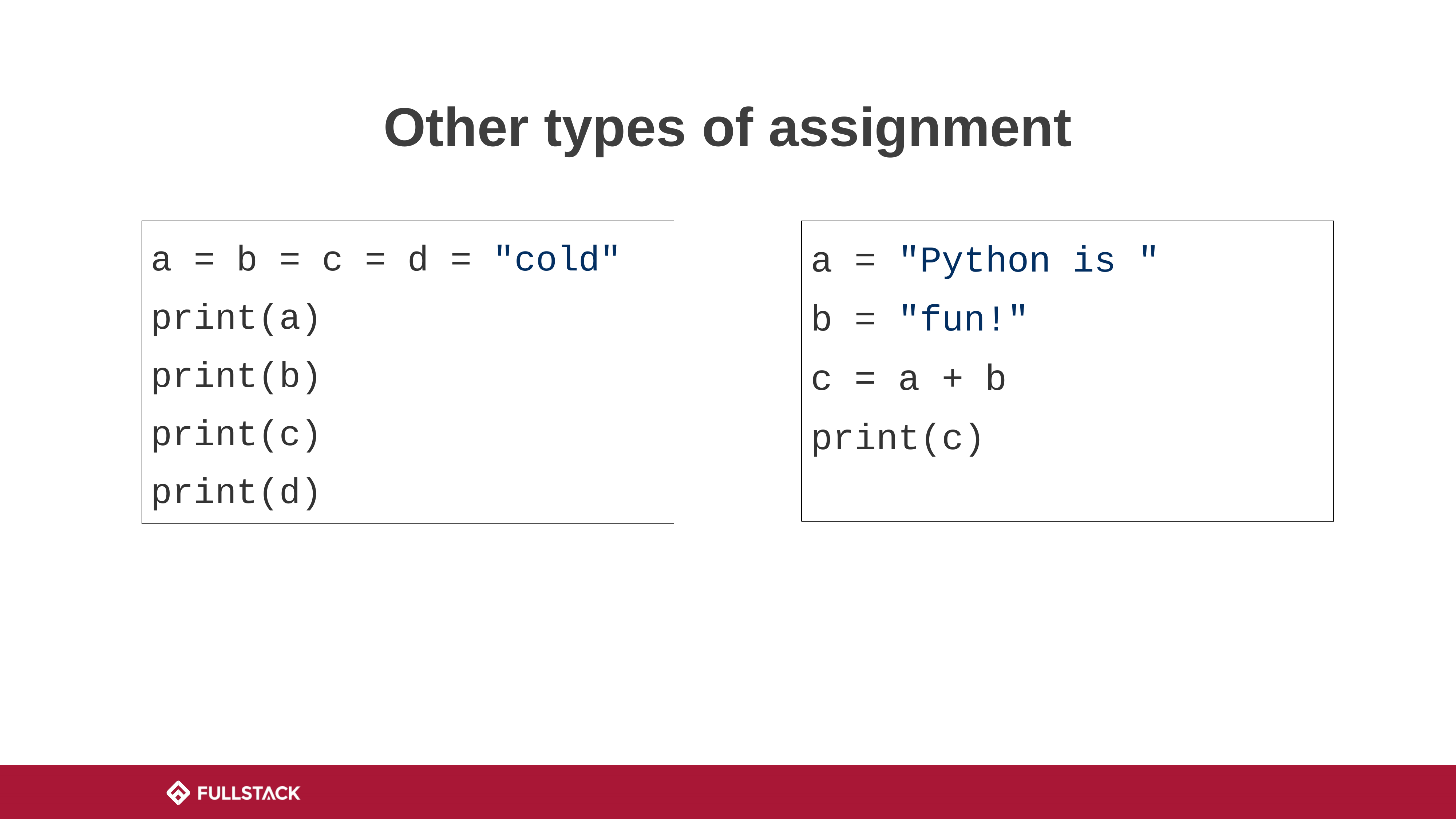

# Other types of assignment
a = b = c = d = "cold"
print(a)
print(b)
print(c)
print(d)
a = "Python is "
b = "fun!"
c = a + b
print(c)